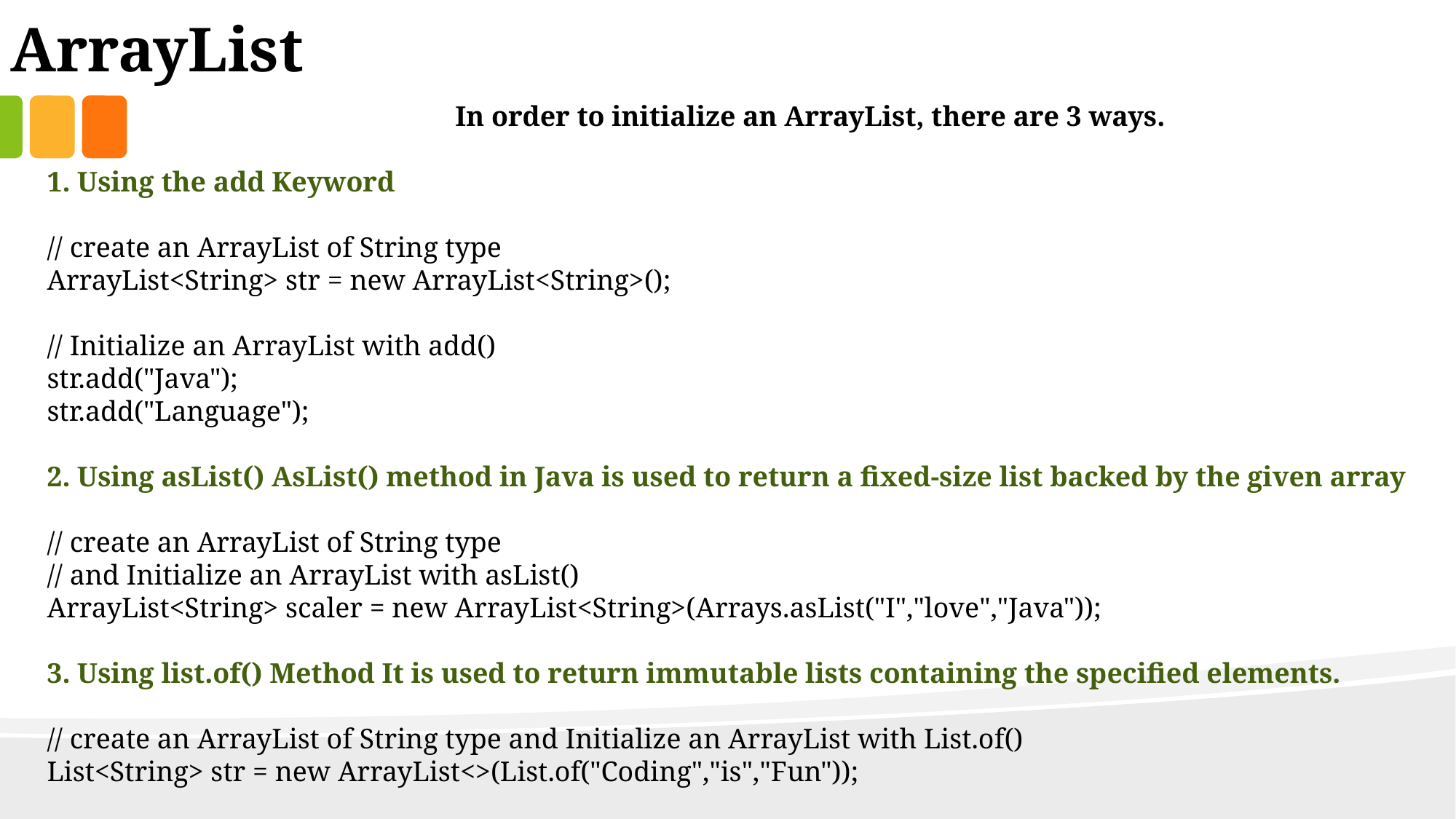

ArrayList
                      In order to initialize an ArrayList, there are 3 ways.

1. Using the add Keyword

// create an ArrayList of String type
ArrayList<String> str = new ArrayList<String>();

// Initialize an ArrayList with add()
str.add("Java");
str.add("Language");

2. Using asList() AsList() method in Java is used to return a fixed-size list backed by the given array

// create an ArrayList of String type
// and Initialize an ArrayList with asList()
ArrayList<String> scaler = new ArrayList<String>(Arrays.asList("I","love","Java"));

3. Using list.of() Method It is used to return immutable lists containing the specified elements.

// create an ArrayList of String type and Initialize an ArrayList with List.of()
List<String> str = new ArrayList<>(List.of("Coding","is","Fun"));